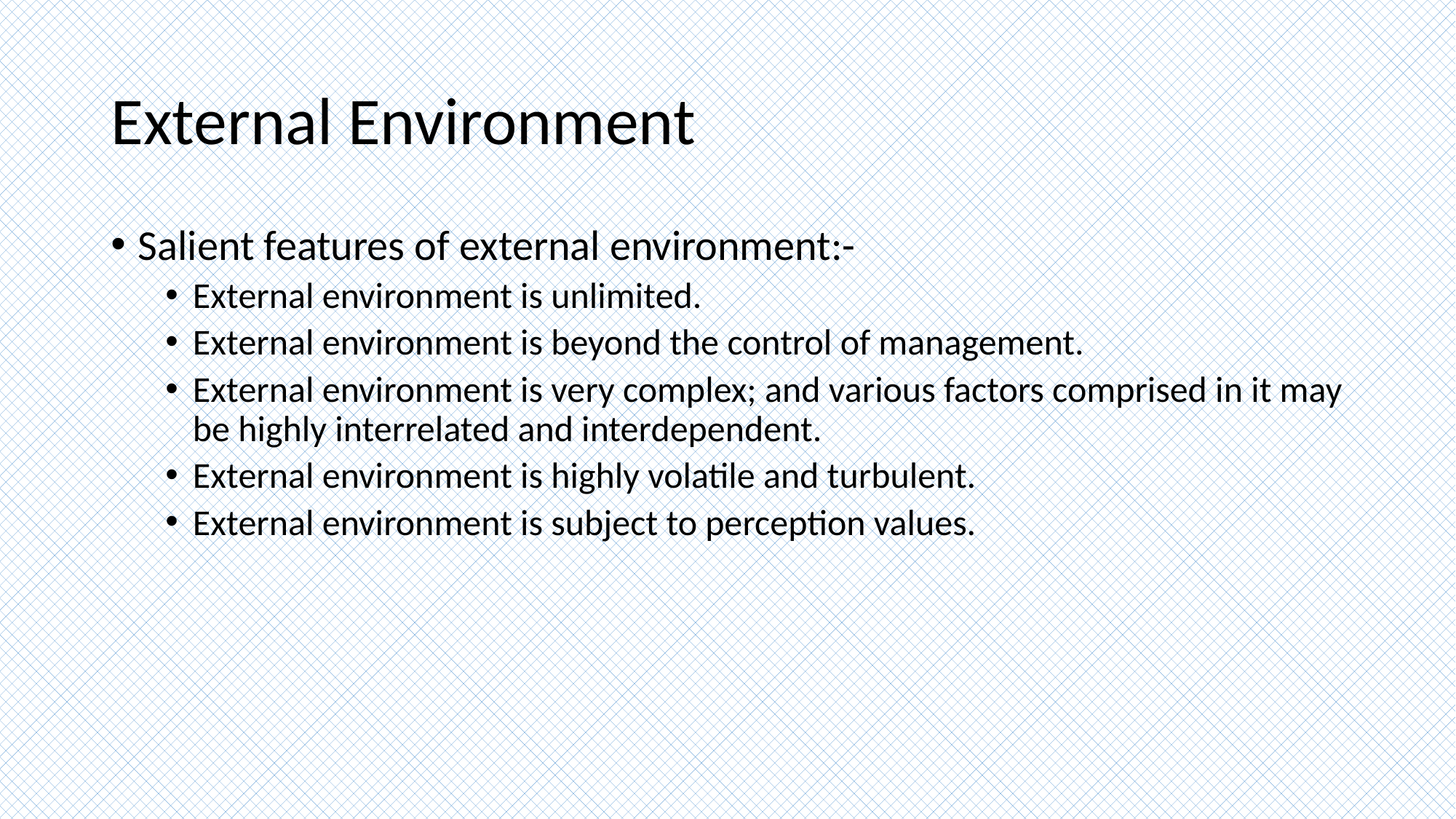

# External Environment
Salient features of external environment:-
External environment is unlimited.
External environment is beyond the control of management.
External environment is very complex; and various factors comprised in it may be highly interrelated and interdependent.
External environment is highly volatile and turbulent.
External environment is subject to perception values.